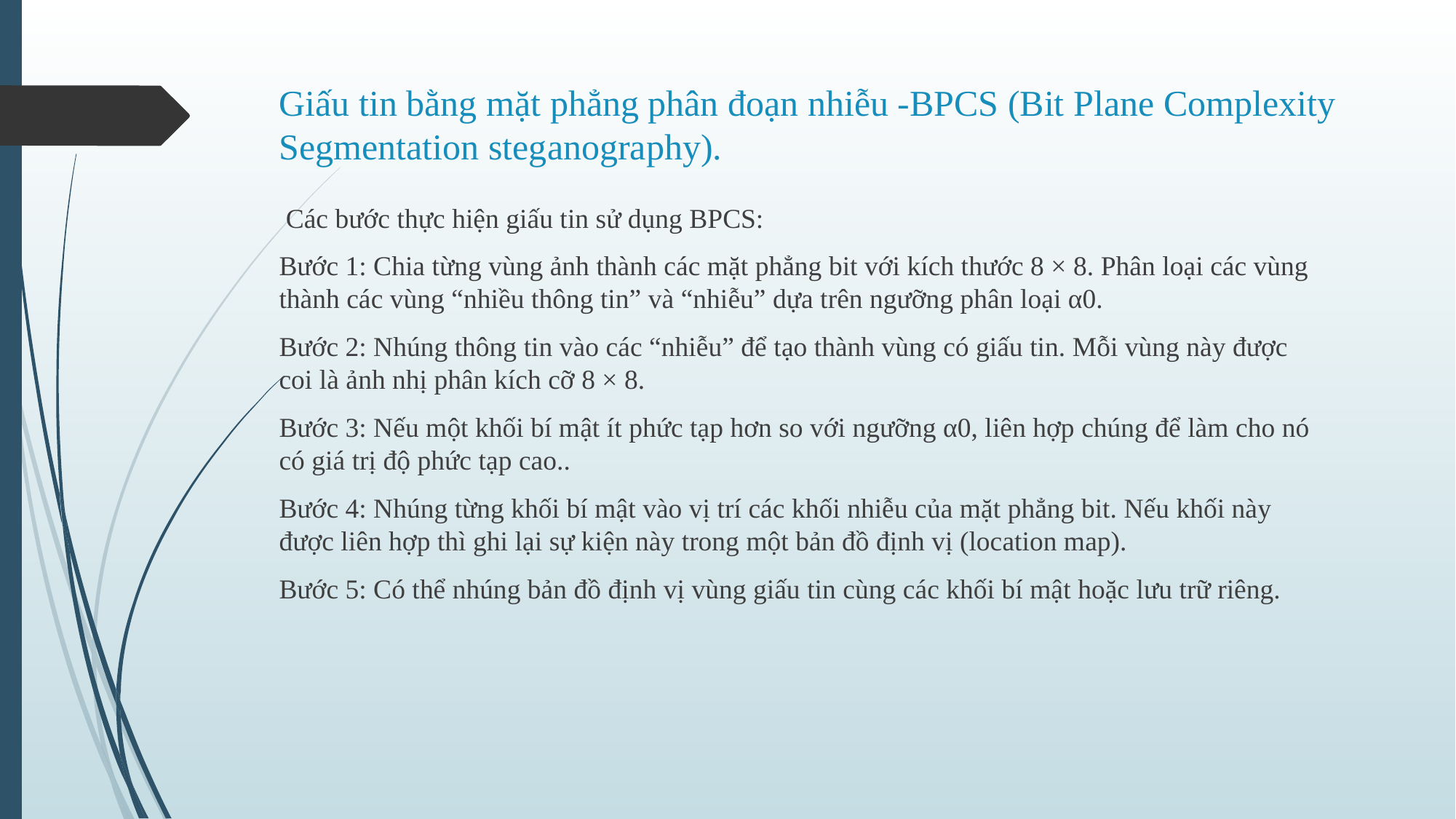

# Giấu tin bằng mặt phẳng phân đoạn nhiễu -BPCS (Bit Plane Complexity Segmentation steganography).
 Các bước thực hiện giấu tin sử dụng BPCS:
Bước 1: Chia từng vùng ảnh thành các mặt phẳng bit với kích thước 8 × 8. Phân loại các vùng thành các vùng “nhiều thông tin” và “nhiễu” dựa trên ngưỡng phân loại α0.
Bước 2: Nhúng thông tin vào các “nhiễu” để tạo thành vùng có giấu tin. Mỗi vùng này được coi là ảnh nhị phân kích cỡ 8 × 8.
Bước 3: Nếu một khối bí mật ít phức tạp hơn so với ngưỡng α0, liên hợp chúng để làm cho nó có giá trị độ phức tạp cao..
Bước 4: Nhúng từng khối bí mật vào vị trí các khối nhiễu của mặt phẳng bit. Nếu khối này được liên hợp thì ghi lại sự kiện này trong một bản đồ định vị (location map).
Bước 5: Có thể nhúng bản đồ định vị vùng giấu tin cùng các khối bí mật hoặc lưu trữ riêng.